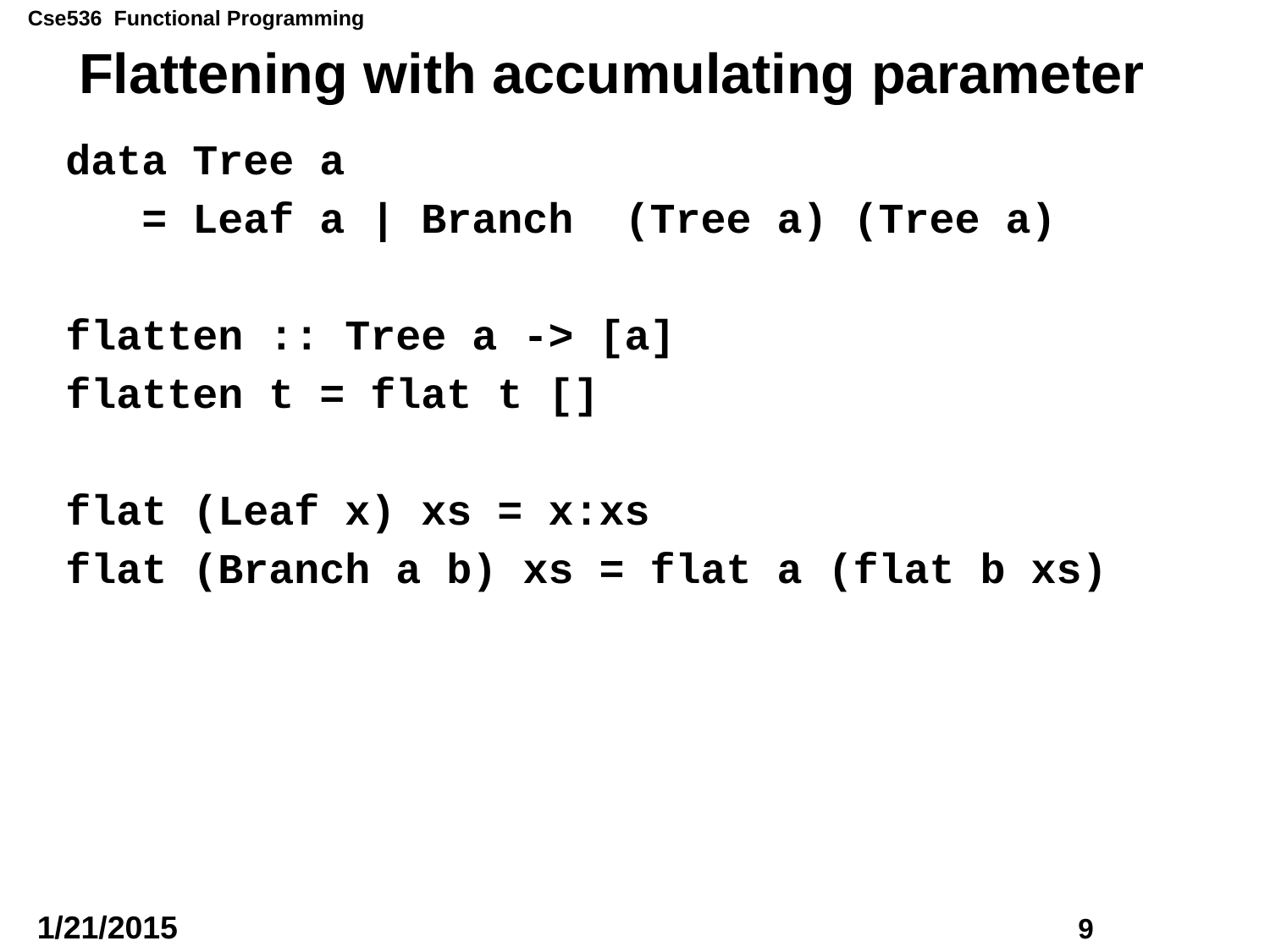

# Flattening with accumulating parameter
data Tree a
   = Leaf a | Branch  (Tree a) (Tree a)

flatten :: Tree a -> [a]
flatten t = flat t []

flat (Leaf x) xs = x:xs
flat (Branch a b) xs = flat a (flat b xs)